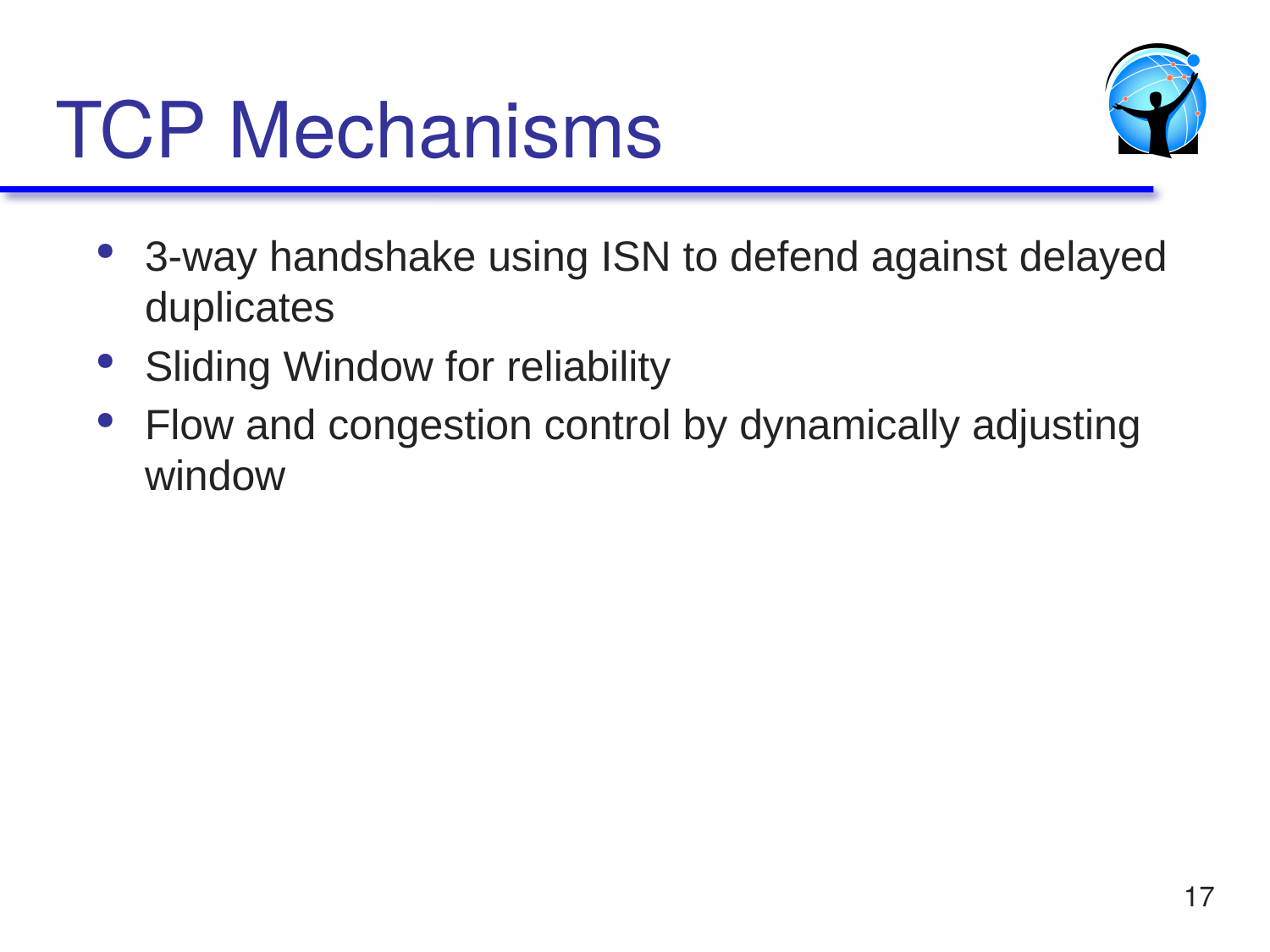

# TCP Mechanisms
3-way handshake using ISN to defend against delayed duplicates
Sliding Window for reliability
Flow and congestion control by dynamically adjusting window
17